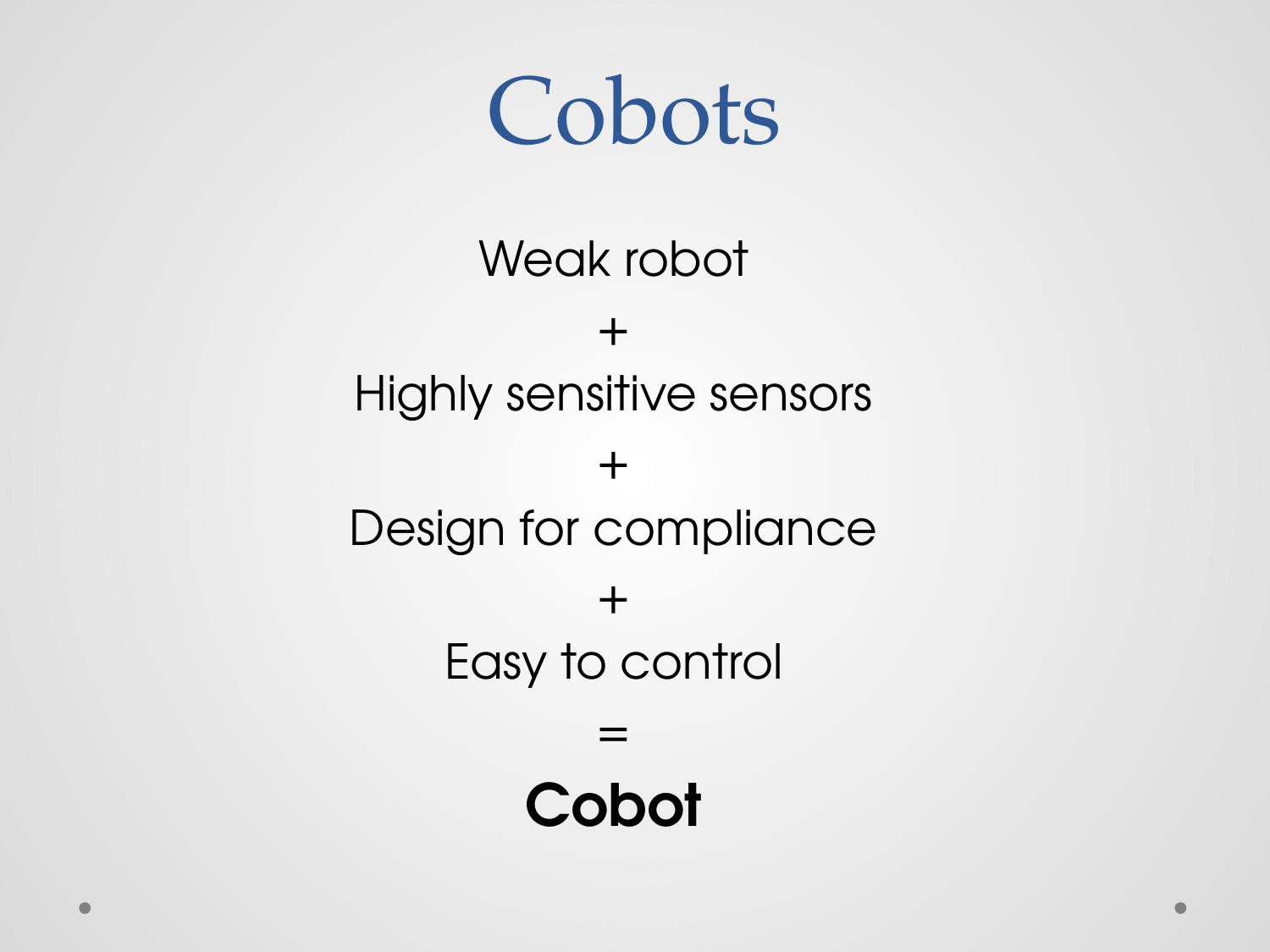

# Cobots
Weak robot
+
Highly sensitive sensors
+
Design for compliance
+
Easy to control
=
Cobot